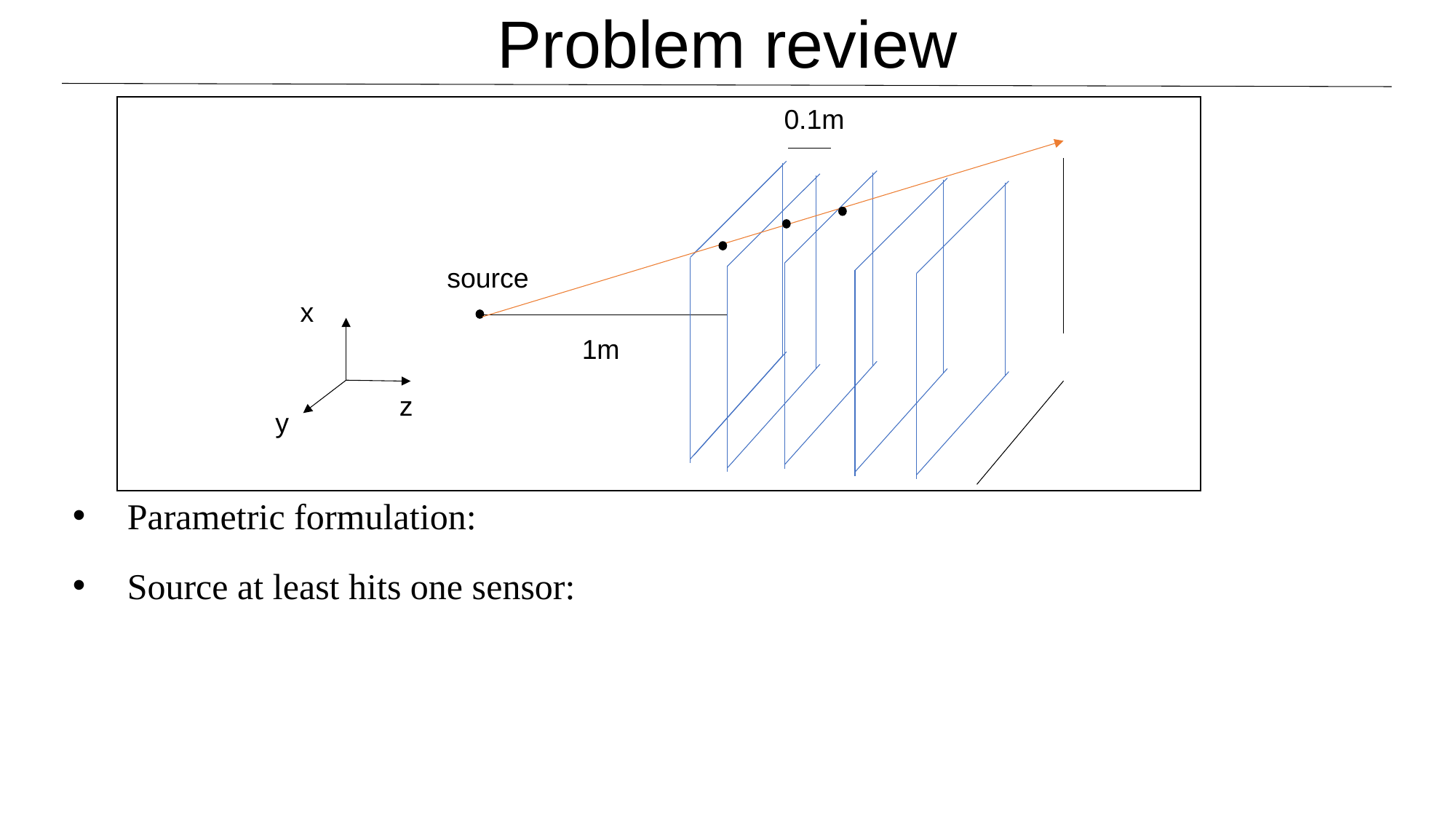

Problem review

0.1m

source
x
y

1m
z
Parametric formulation:
Source at least hits one sensor: